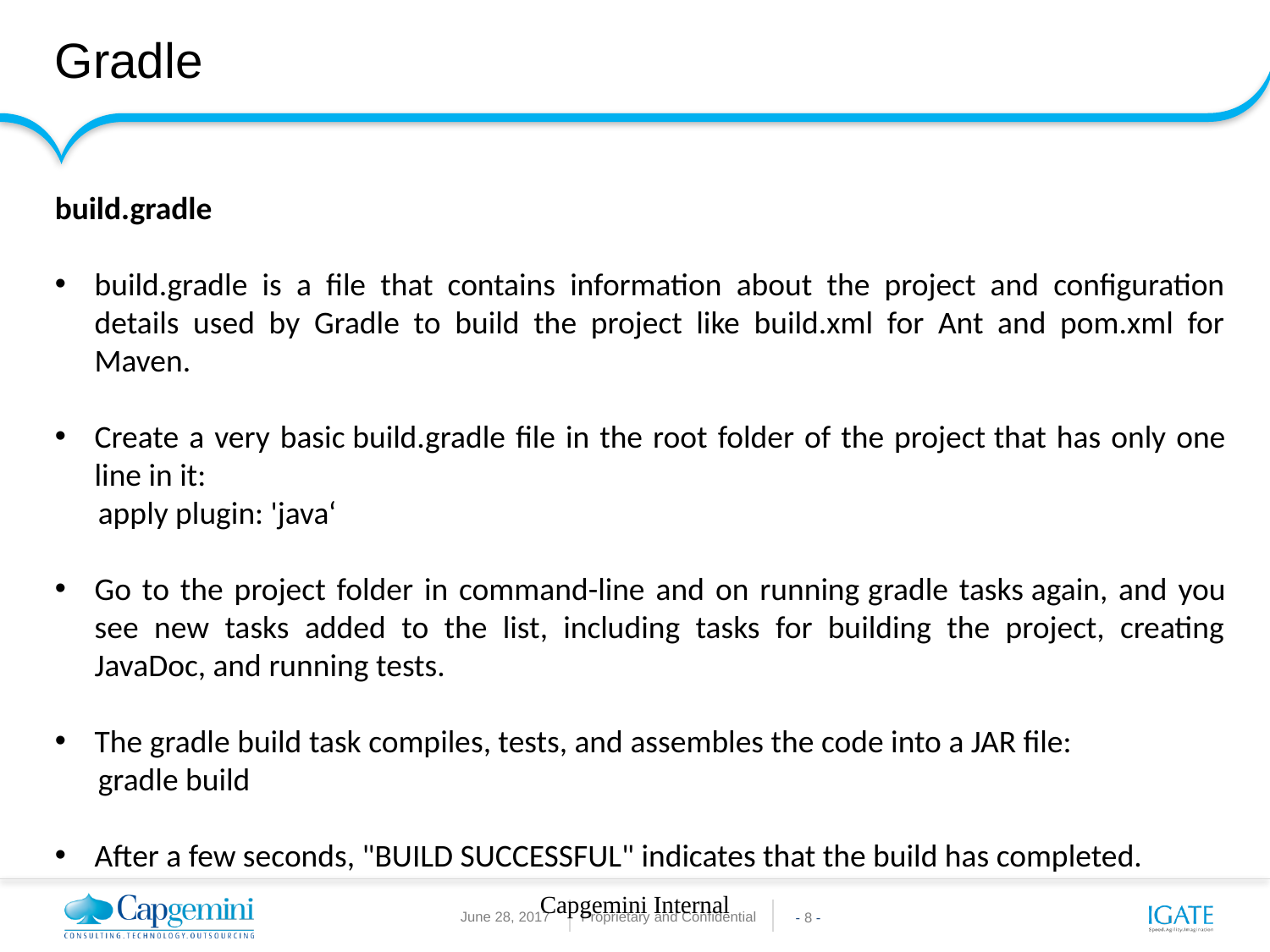

Gradle
build.gradle

build.gradle is a file that contains information about the project and configuration details used by Gradle to build the project like build.xml for Ant and pom.xml for Maven.

Create a very basic build.gradle file in the root folder of the project that has only one line in it:
      apply plugin: 'java‘

Go to the project folder in command-line and on running gradle tasks again, and you see new tasks added to the list, including tasks for building the project, creating JavaDoc, and running tests.

The gradle build task compiles, tests, and assembles the code into a JAR file:
      gradle build

After a few seconds, "BUILD SUCCESSFUL" indicates that the build has completed.
Capgemini Internal